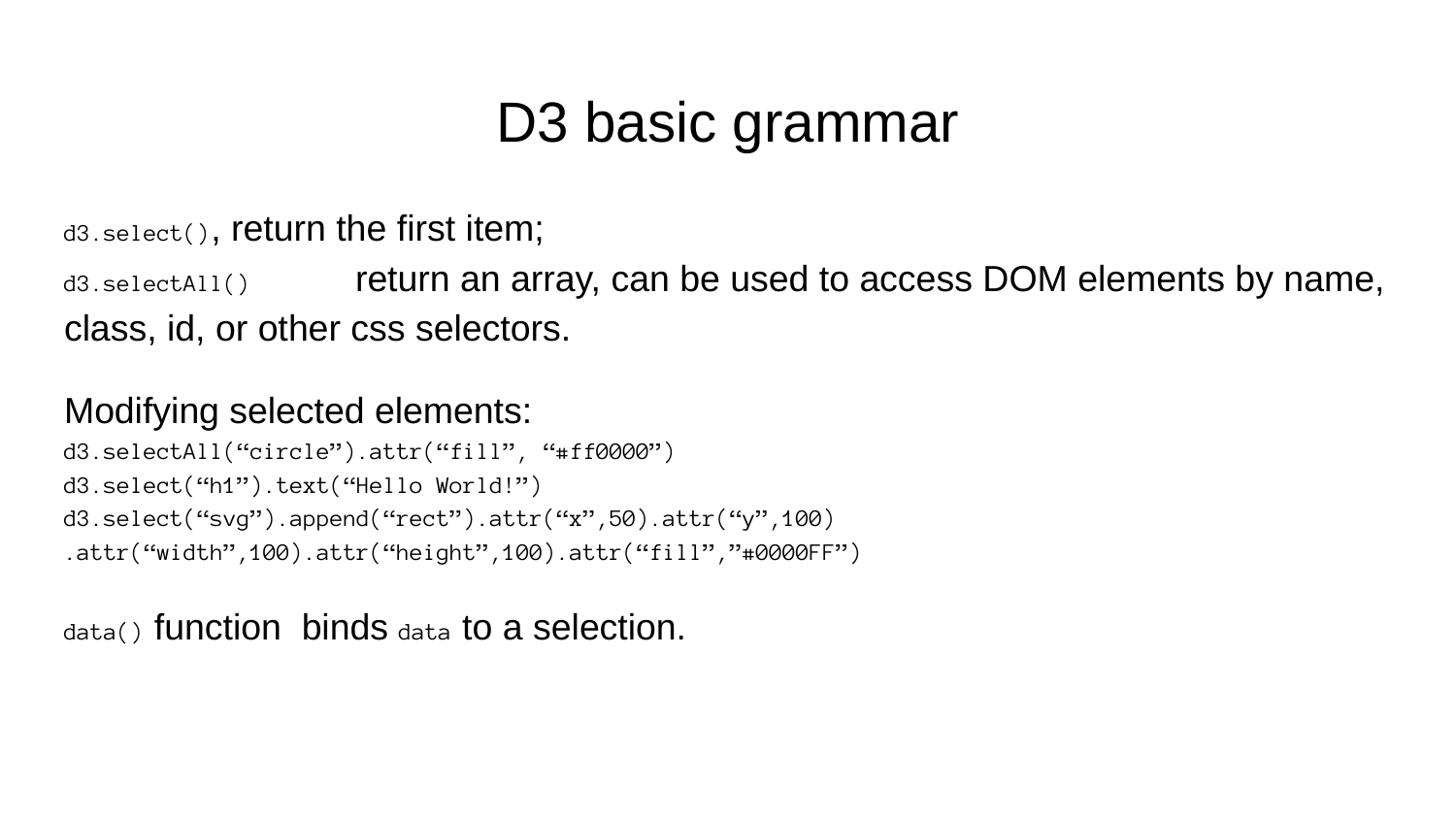

# D3 basic grammar
d3.select(), return the first item;
d3.selectAll() 	return an array, can be used to access DOM elements by name, class, id, or other css selectors.
Modifying selected elements:
d3.selectAll(“circle”).attr(“fill”, “#ff0000”)
d3.select(“h1”).text(“Hello World!”)
d3.select(“svg”).append(“rect”).attr(“x”,50).attr(“y”,100)
.attr(“width”,100).attr(“height”,100).attr(“fill”,”#0000FF”)
data() function  binds data to a selection.